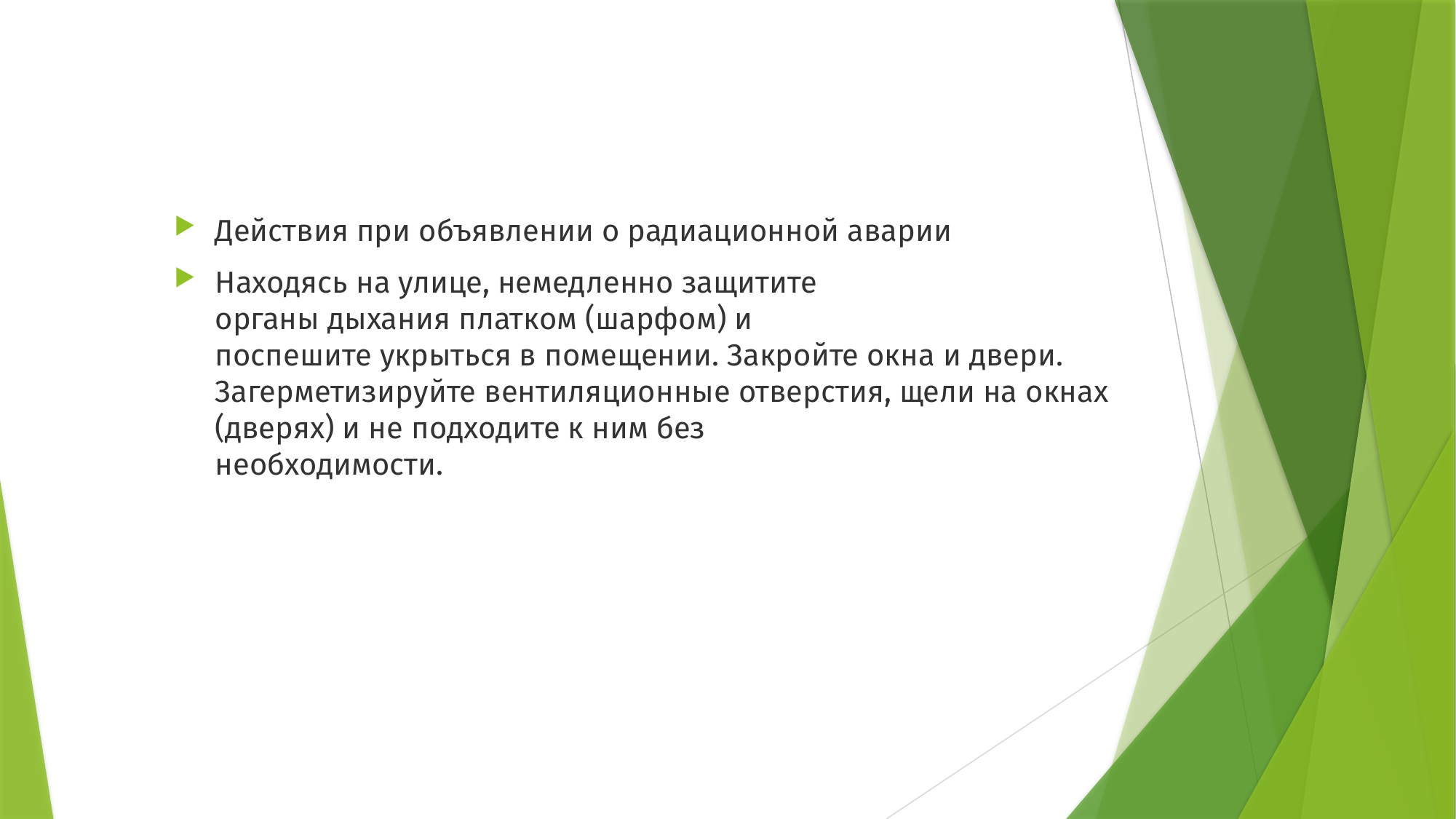

#
Действия при объявлении о радиационной аварии
Находясь на улице, немедленно защитите
органы дыхания платком (шарфом) и
поспешите укрыться в помещении. Закройте окна и двери.
Загерметизируйте вентиляционные отверстия, щели на окнах
(дверях) и не подходите к ним без
необходимости.